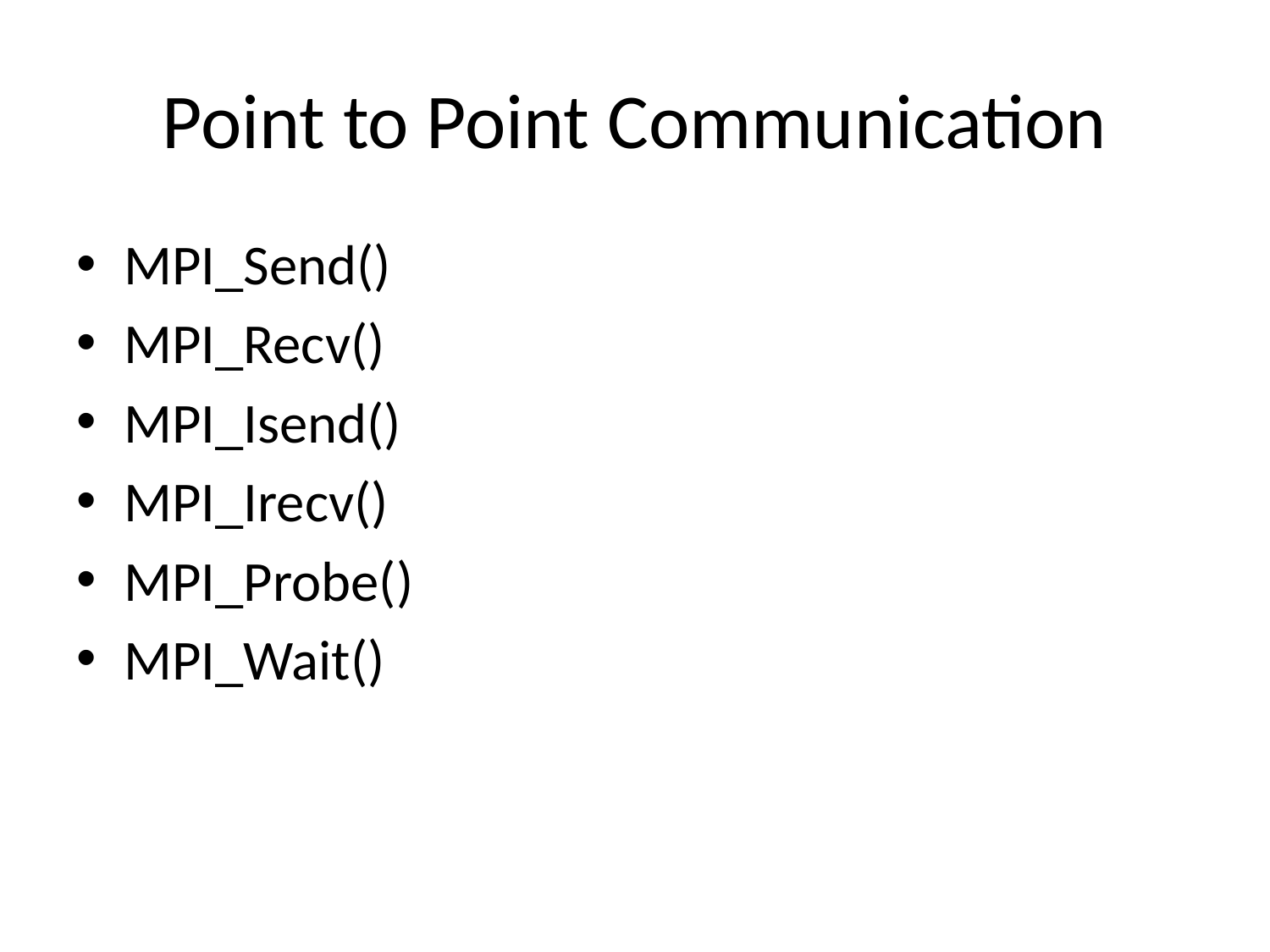

# Point to Point Communication
MPI_Send()
MPI_Recv()
MPI_Isend()
MPI_Irecv()
MPI_Probe()
MPI_Wait()